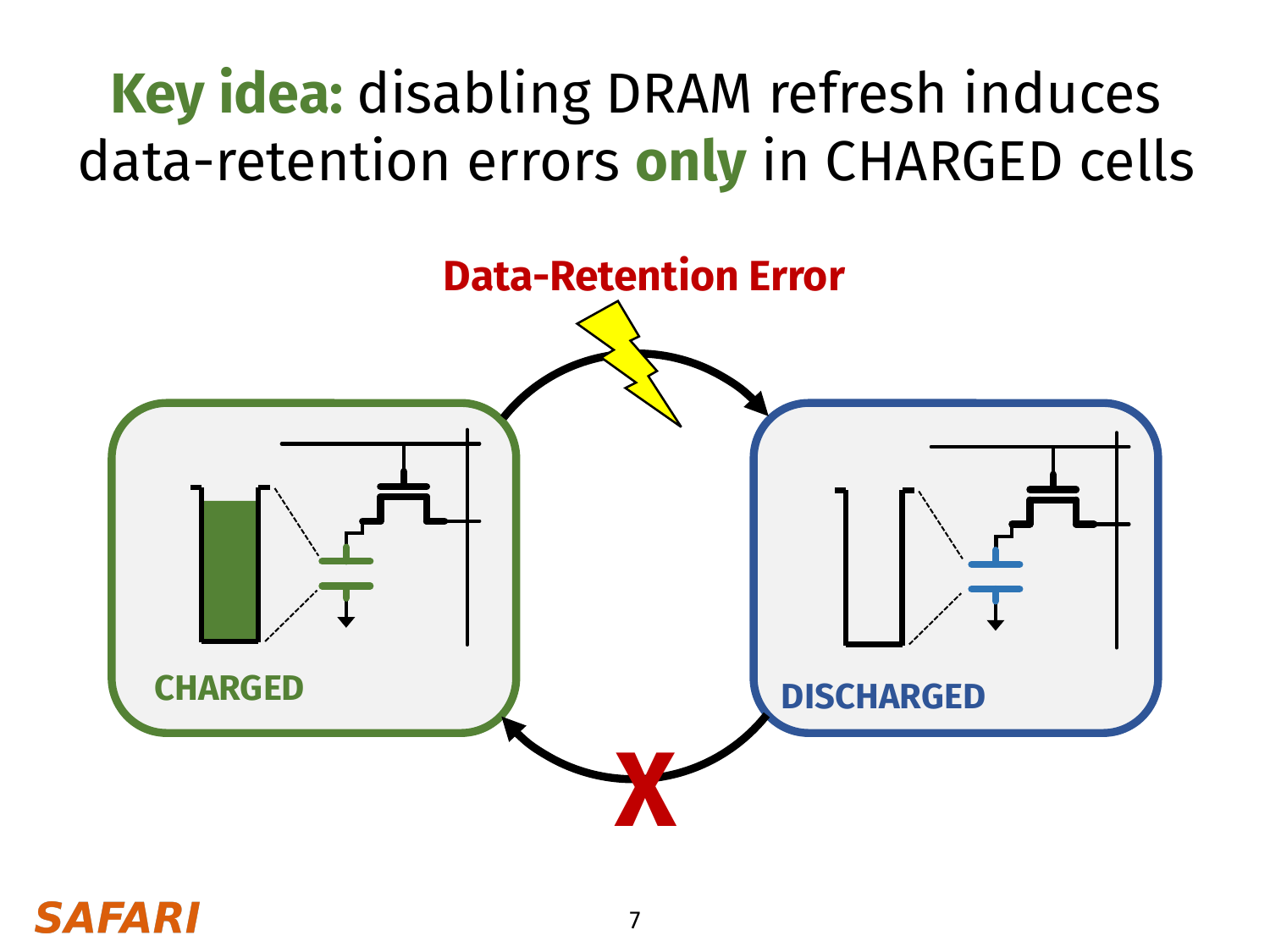

Key idea: disabling DRAM refresh induces
data-retention errors only in CHARGED cells
Data-Retention Error

CHARGED

DISCHARGED

X
7